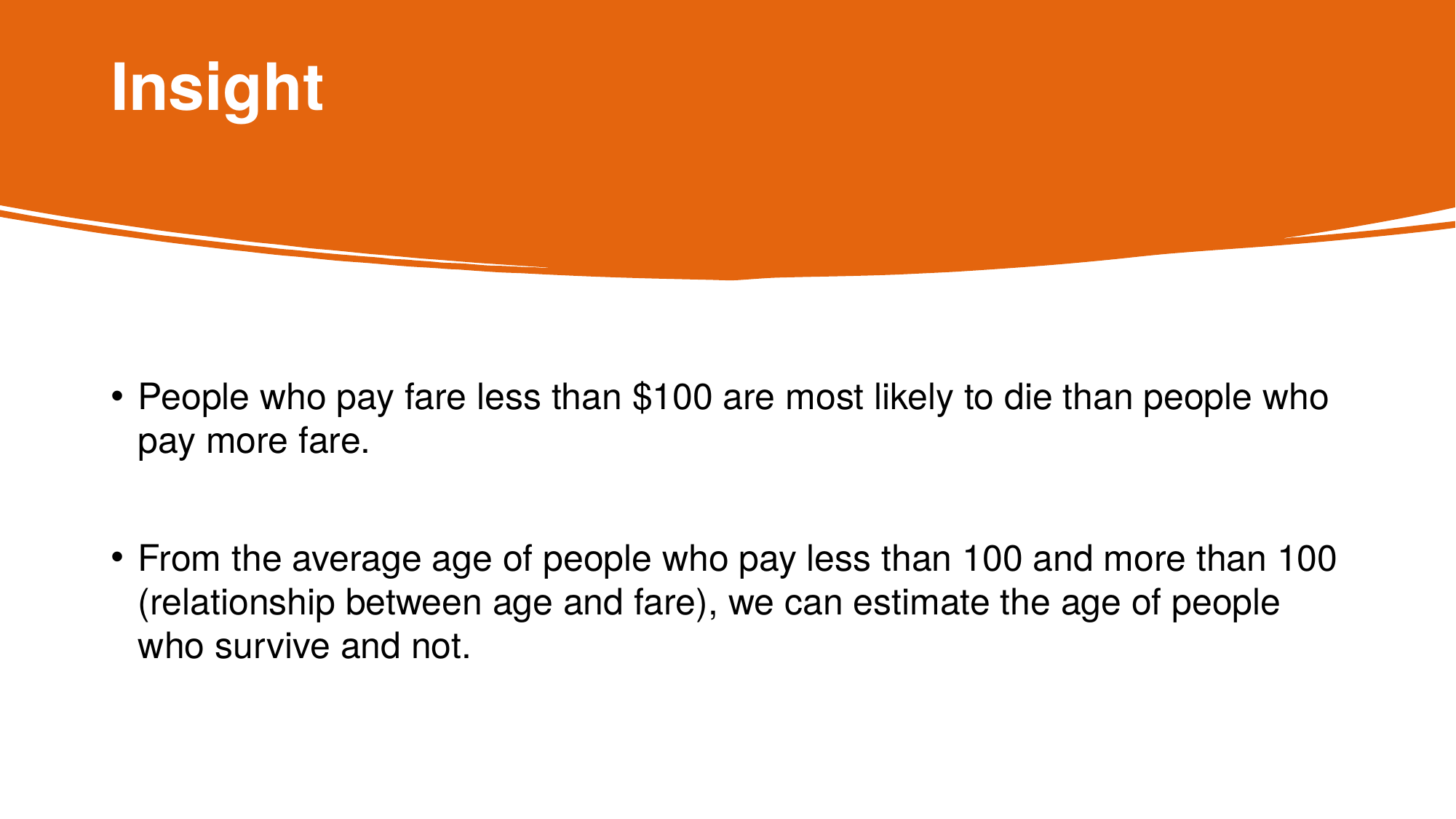

# Insight

People who pay fare less than $100 are most likely to die than people who pay more fare.

From the average age of people who pay less than 100 and more than 100 (relationship between age and fare), we can estimate the age of people who survive and not.